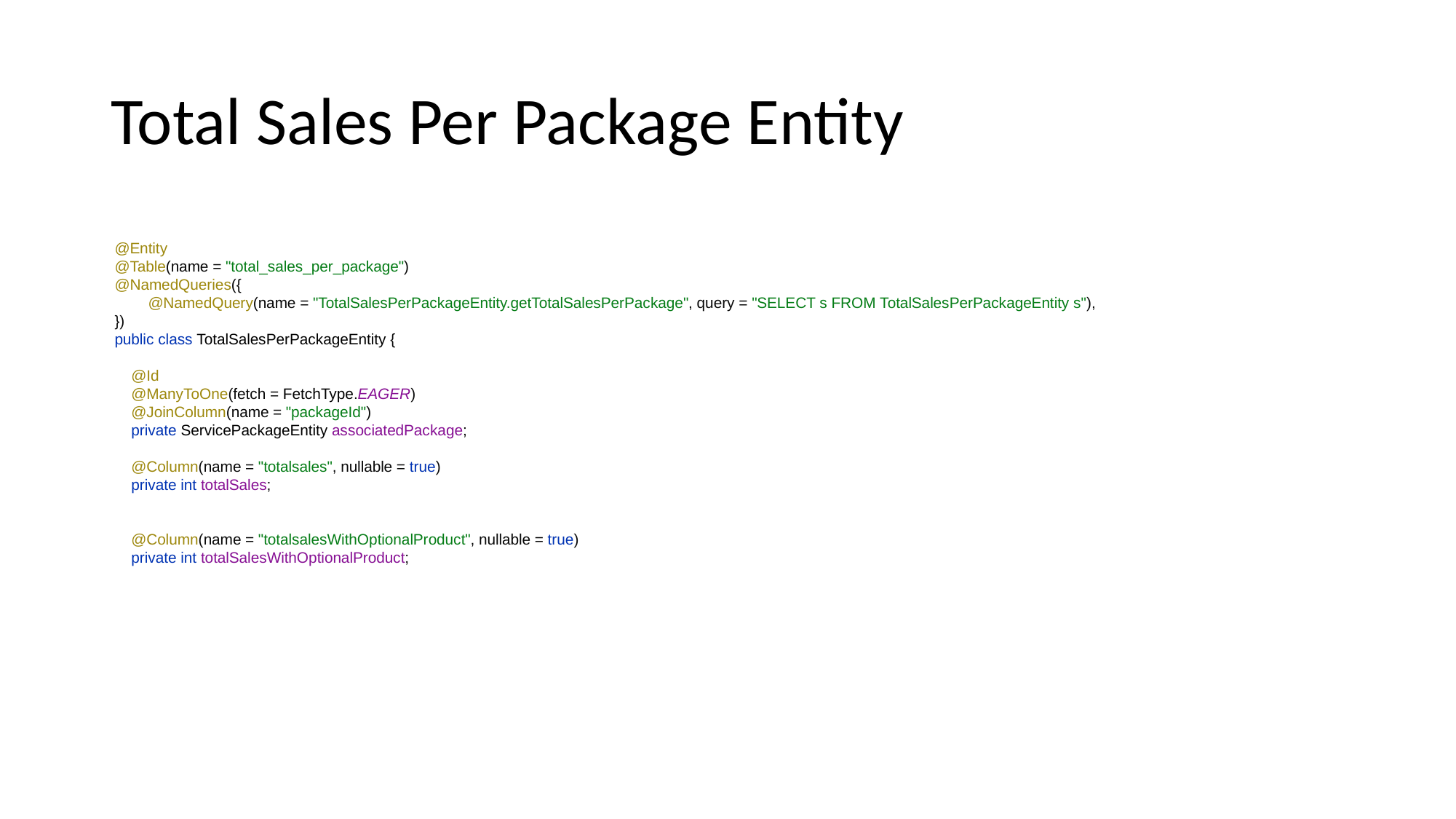

# Total Sales Per Package Entity
@Entity
@Table(name = "total_sales_per_package")
@NamedQueries({
        @NamedQuery(name = "TotalSalesPerPackageEntity.getTotalSalesPerPackage", query = "SELECT s FROM TotalSalesPerPackageEntity s"),
})
public class TotalSalesPerPackageEntity {
    @Id
    @ManyToOne(fetch = FetchType.EAGER)
    @JoinColumn(name = "packageId")
    private ServicePackageEntity associatedPackage;
    @Column(name = "totalsales", nullable = true)
    private int totalSales;
    @Column(name = "totalsalesWithOptionalProduct", nullable = true)
    private int totalSalesWithOptionalProduct;